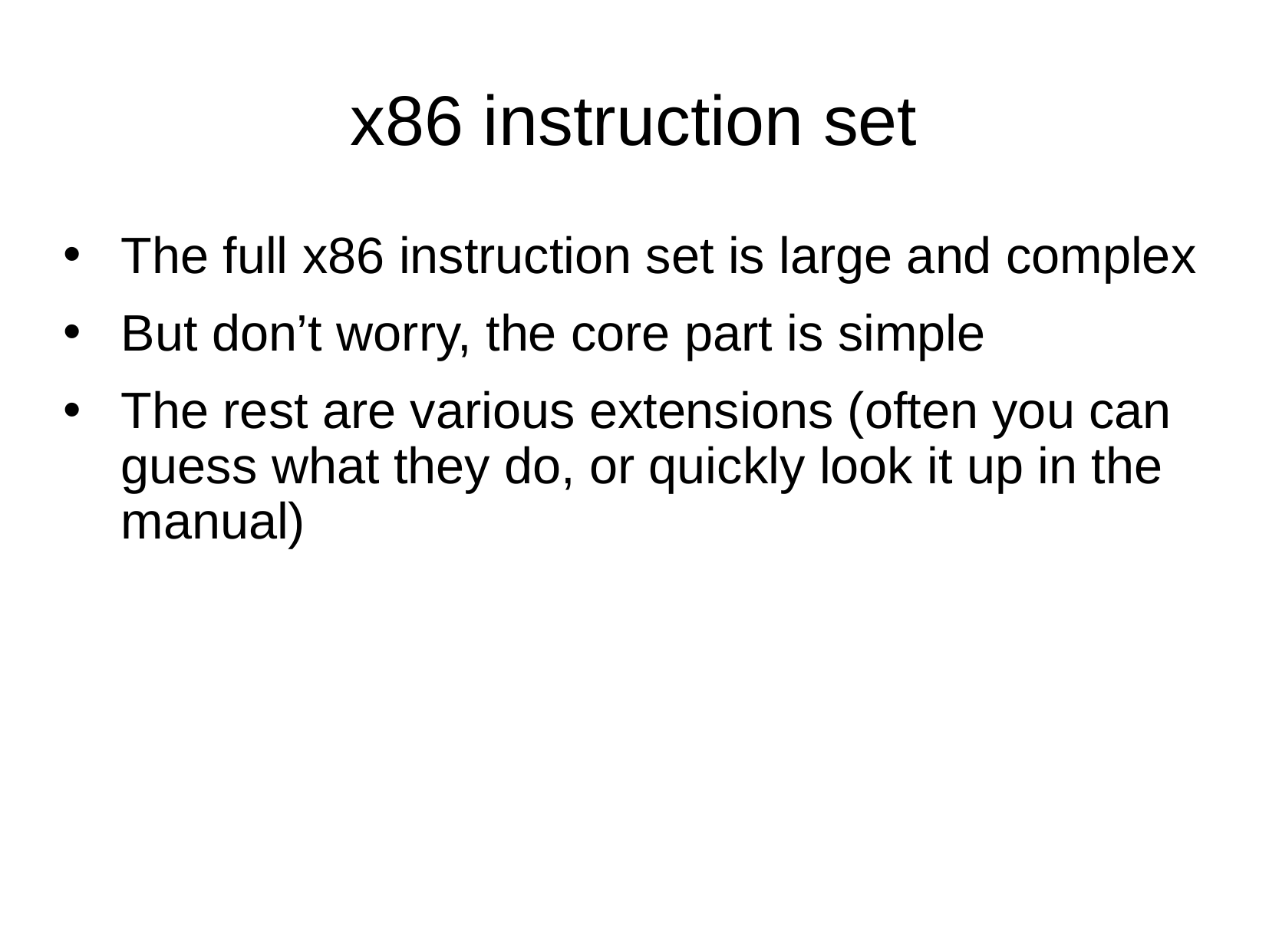

x86 instruction set
The full x86 instruction set is large and complex
But don’t worry, the core part is simple
The rest are various extensions (often you can guess what they do, or quickly look it up in the manual)